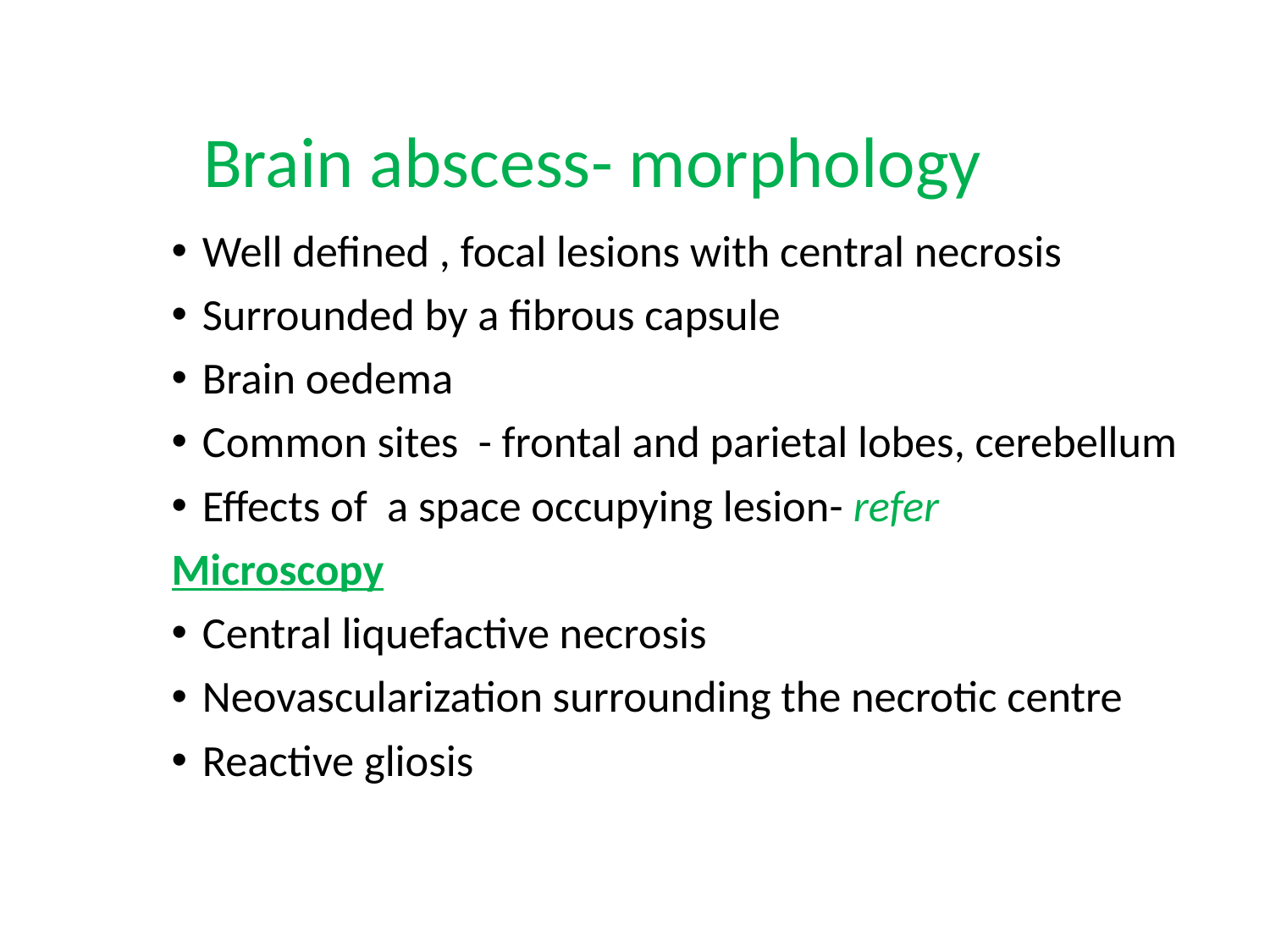

# Brain abscess- morphology
Well defined , focal lesions with central necrosis
Surrounded by a fibrous capsule
Brain oedema
Common sites  - frontal and parietal lobes, cerebellum
Effects of  a space occupying lesion- refer
Microscopy
Central liquefactive necrosis
Neovascularization surrounding the necrotic centre
Reactive gliosis